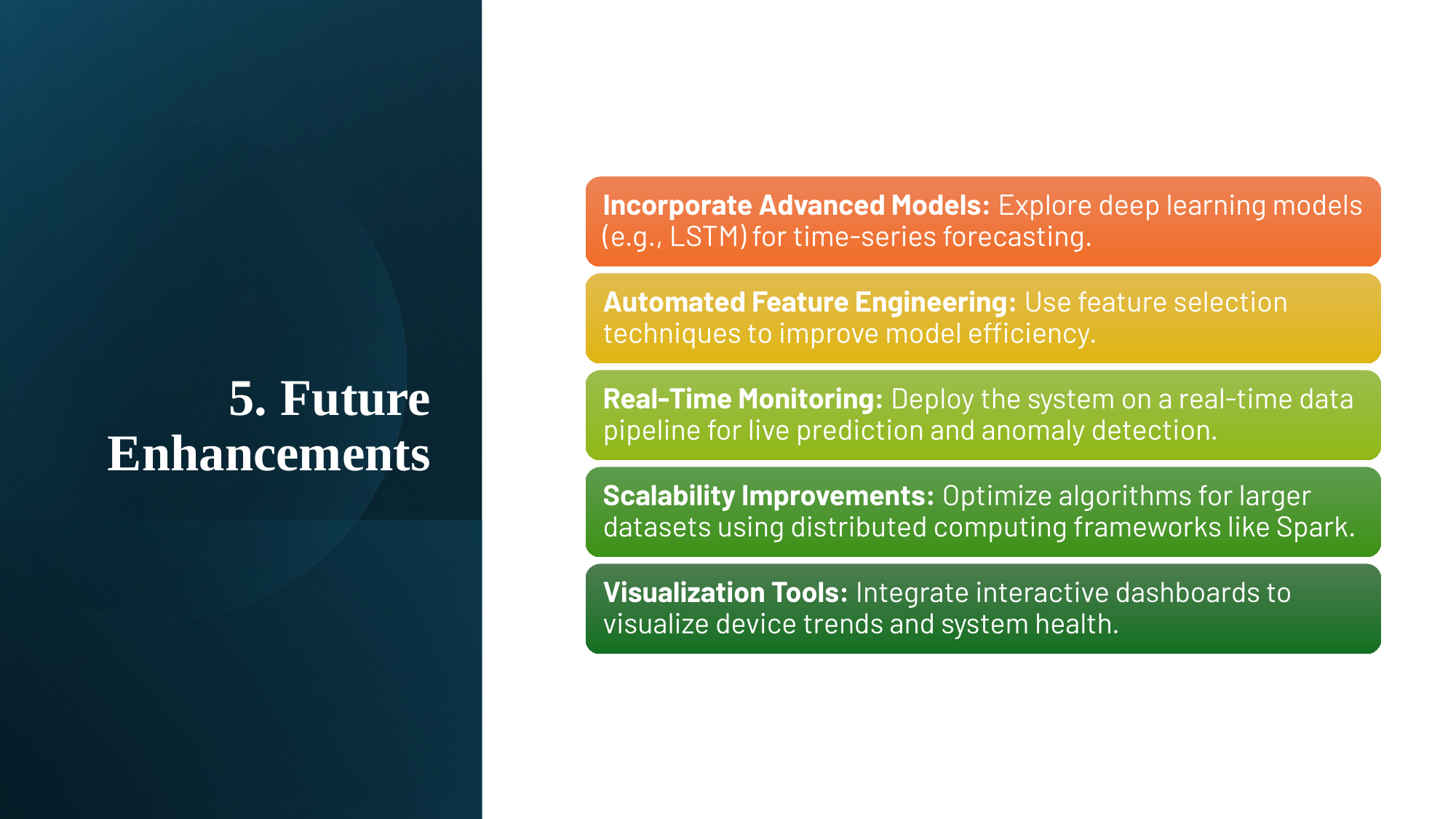

Incorporate Advanced Models: Explore deep learning models (e.g., LSTM) for time-series forecasting.
Automated Feature Engineering: Use feature selection techniques to improve model efficiency.
Real-Time Monitoring: Deploy the system on a real-time data pipeline for live prediction and anomaly detection.
Scalability Improvements: Optimize algorithms for larger datasets using distributed computing frameworks like Spark.
Visualization Tools: Integrate interactive dashboards to visualize device trends and system health.

# 5. Future Enhancements